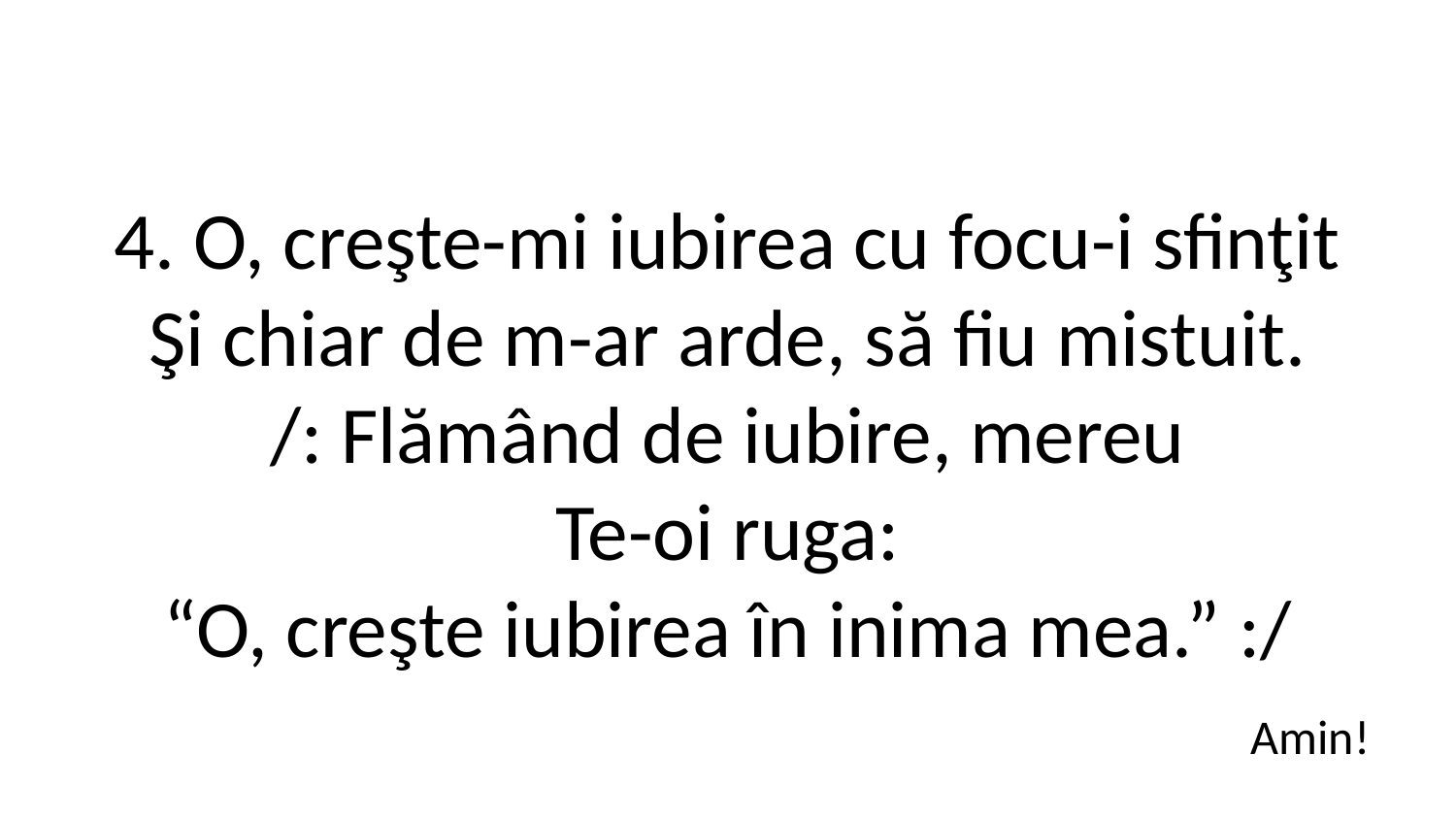

4. O, creşte-mi iubirea cu focu-i sfinţit
Şi chiar de m-ar arde, să fiu mistuit.
/: Flămând de iubire, mereu
Te-oi ruga:
“O, creşte iubirea în inima mea.” :/

Amin!